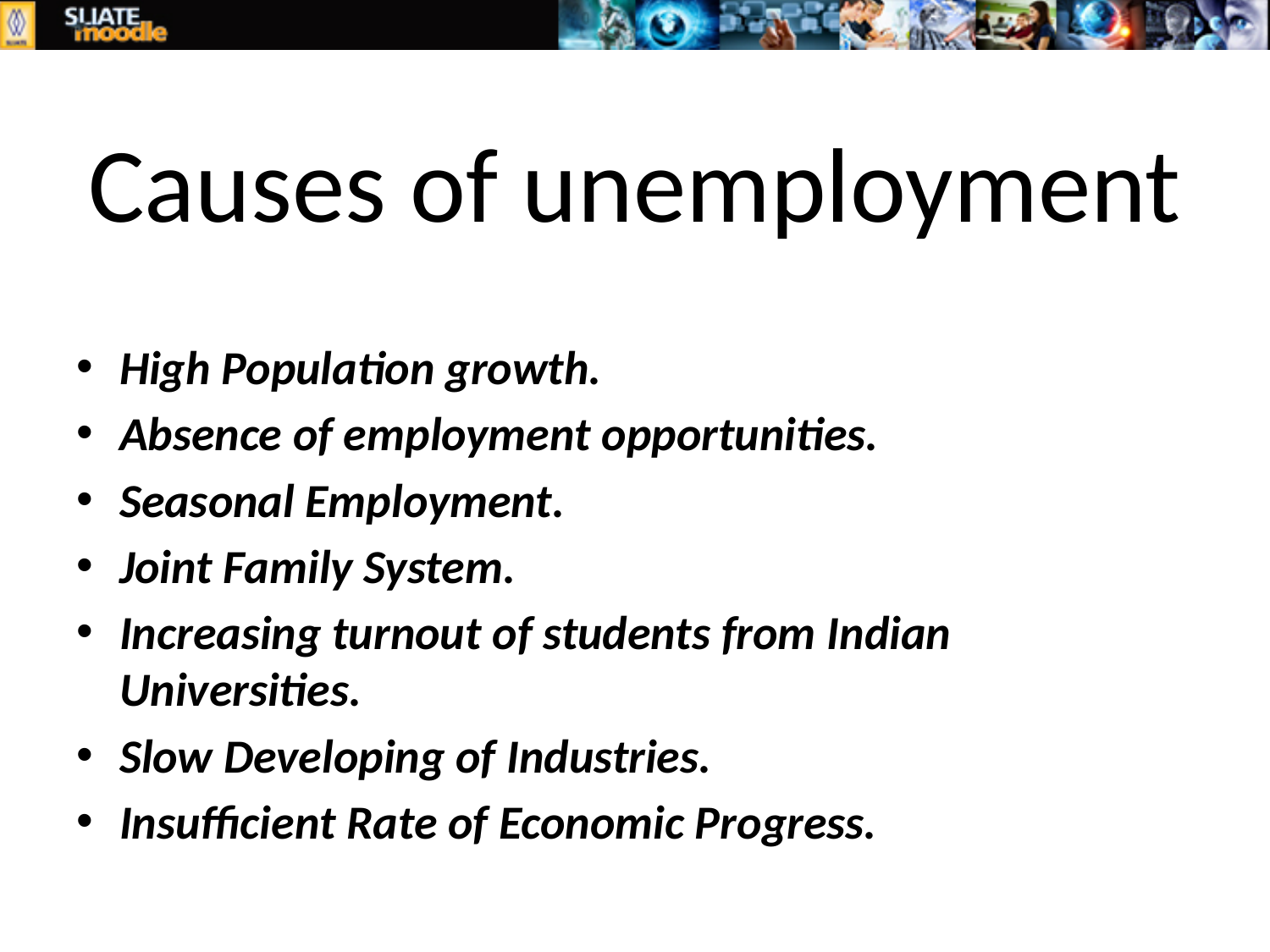

# Causes of unemployment

High Population growth.
Absence of employment opportunities.
Seasonal Employment.
Joint Family System.
Increasing turnout of students from Indian Universities.
Slow Developing of Industries.
Insufficient Rate of Economic Progress.